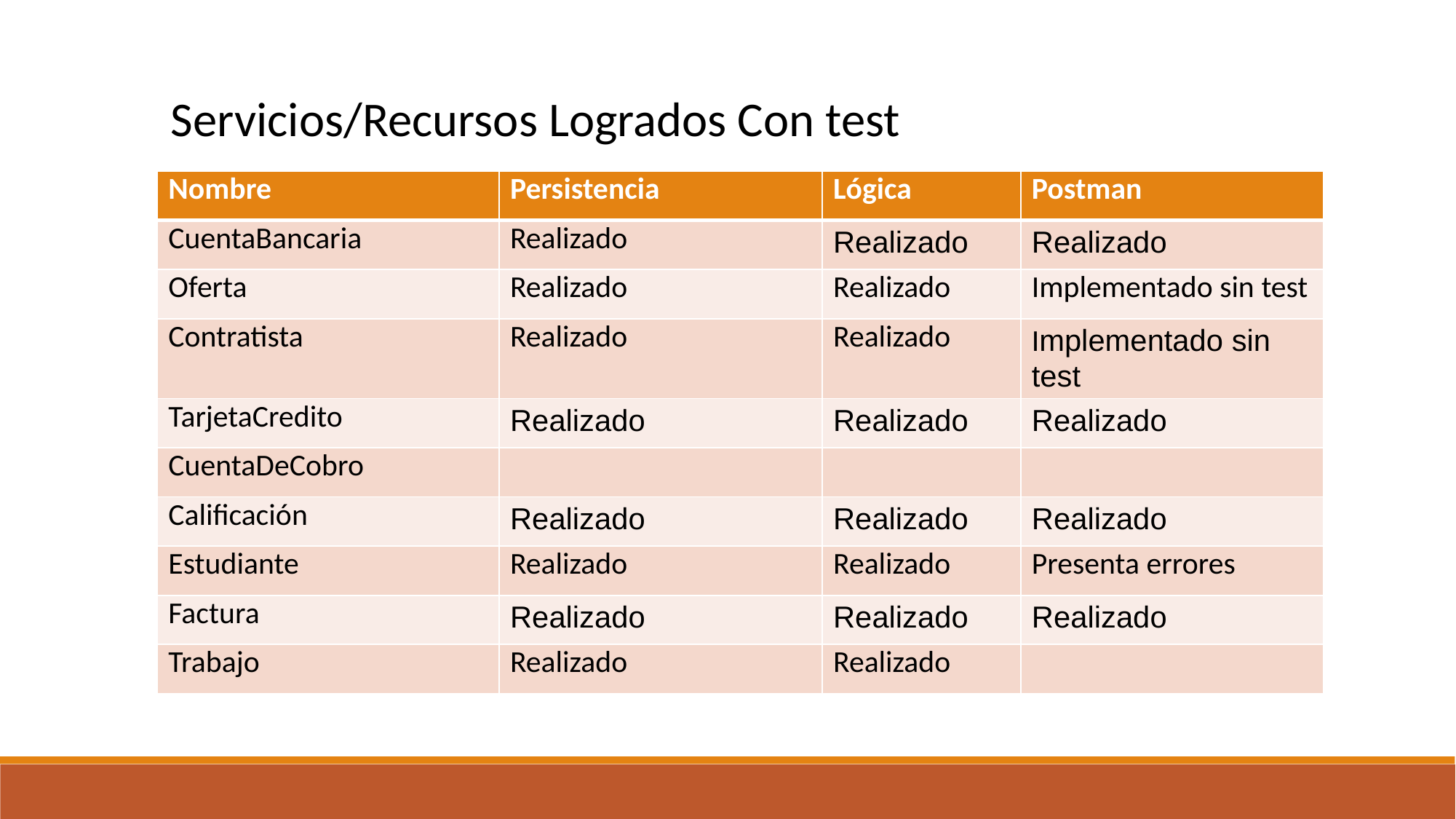

Servicios/Recursos Logrados Con test
| Nombre | Persistencia | Lógica | Postman |
| --- | --- | --- | --- |
| CuentaBancaria | Realizado | Realizado | Realizado |
| Oferta | Realizado | Realizado | Implementado sin test |
| Contratista | Realizado | Realizado | Implementado sin test |
| TarjetaCredito | Realizado | Realizado | Realizado |
| CuentaDeCobro |  |  |  |
| Calificación | Realizado | Realizado | Realizado |
| Estudiante | Realizado | Realizado | Presenta errores |
| Factura | Realizado | Realizado | Realizado |
| Trabajo | Realizado | Realizado |  |